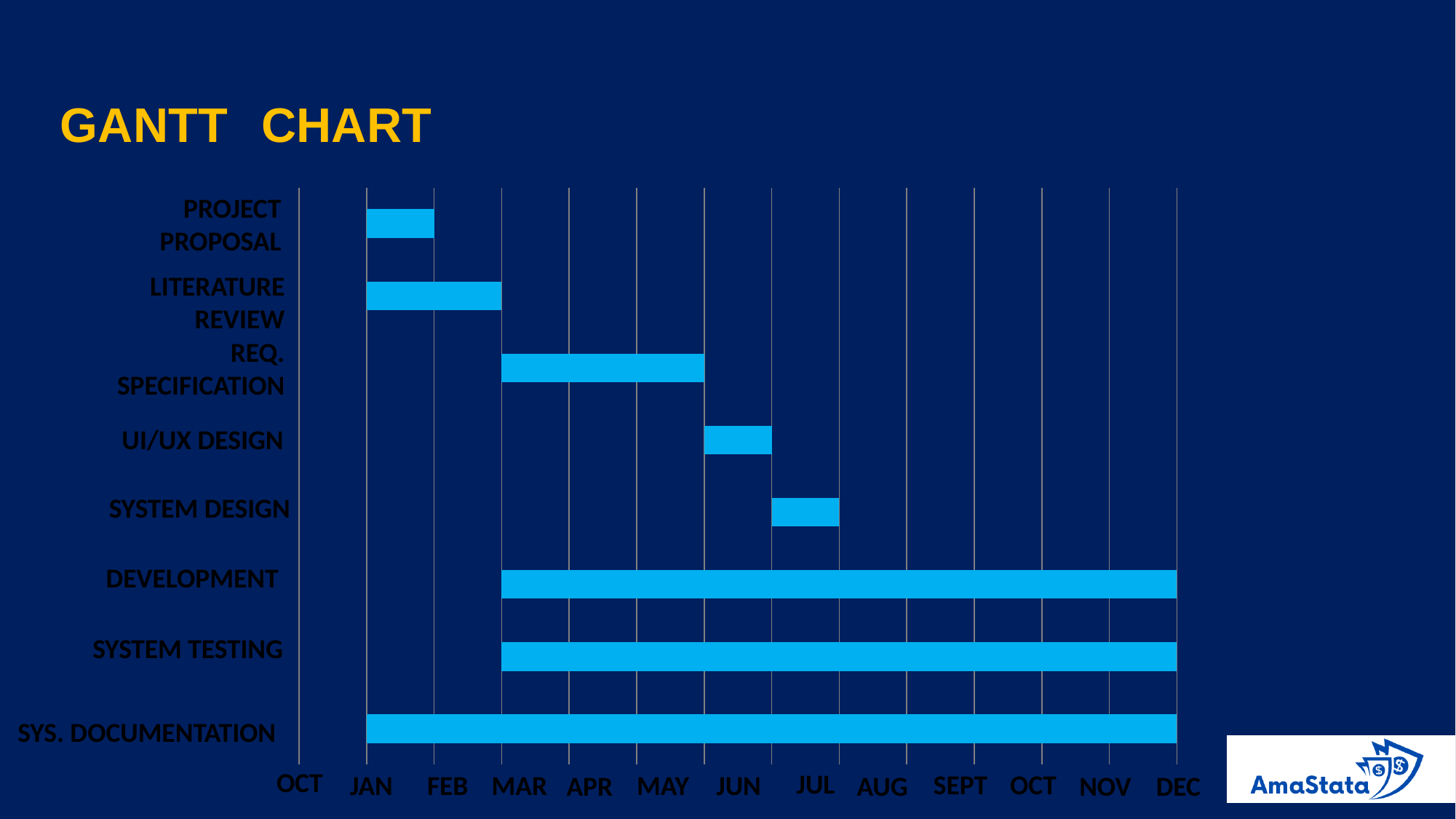

DOCUMENTATION SHOULD A – Z
Broken down to weeks
# GANTT	CHART

### Chart

| Category | Series 1 | Series 2 | Series 3 |
|---|---|---|---|
| Category 1 | 0.0 | 1.2 | 0.0 |
| Category 1 | 0.2 | 1.2 | 0.0 |
| Category 2 | 0.2 | 1.2 | 0.2 |
| Category 3 | 0.6 | 0.1 | 0.5 |
| Category 4 | 0.5 | 0.1 | 0.6 |
| Category 5 | 0.2 | 0.3 | 0.7 |
| Category 6 | 0.0 | 0.2 | 0.9 |
| System Proposal | 0.0 | 0.1 | 1.1 |
PROJECT PROPOSAL
LITERATURE REVIEW
REQ. SPECIFICATION
UI/UX DESIGN
SYSTEM DESIGN
DEVELOPMENT
SYSTEM TESTING
SYS. DOCUMENTATION
OCT
JUL
SEPT
OCT
JAN
FEB
MAR
MAY
JUN
NOV
DEC
APR
AUG
NOV
DEC